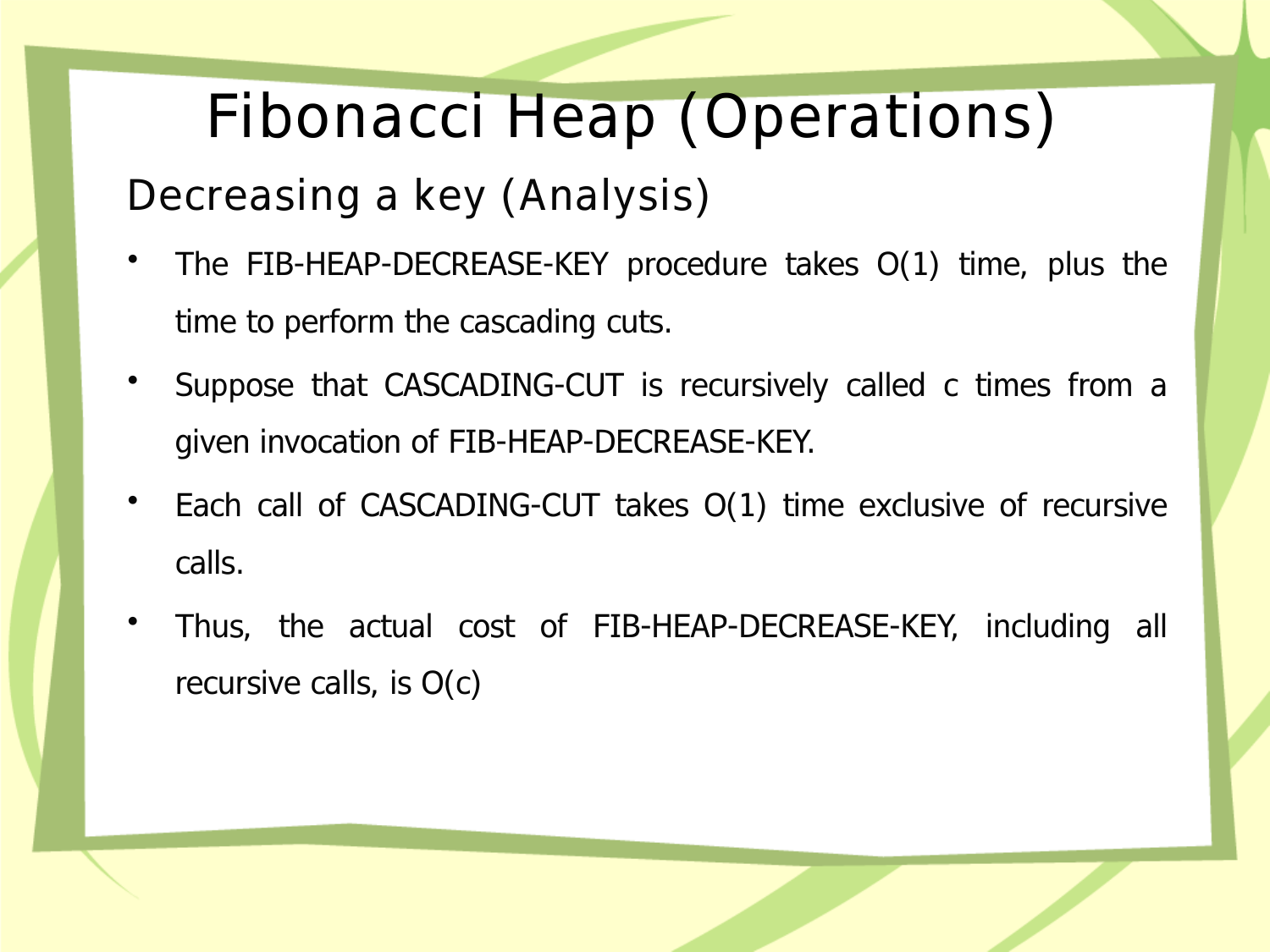

# Fibonacci Heap (Operations)
Decreasing a key (Analysis)
The FIB-HEAP-DECREASE-KEY procedure takes O(1) time, plus the time to perform the cascading cuts.
Suppose that CASCADING-CUT is recursively called c times from a given invocation of FIB-HEAP-DECREASE-KEY.
Each call of CASCADING-CUT takes O(1) time exclusive of recursive calls.
Thus, the actual cost of FIB-HEAP-DECREASE-KEY, including all recursive calls, is O(c)